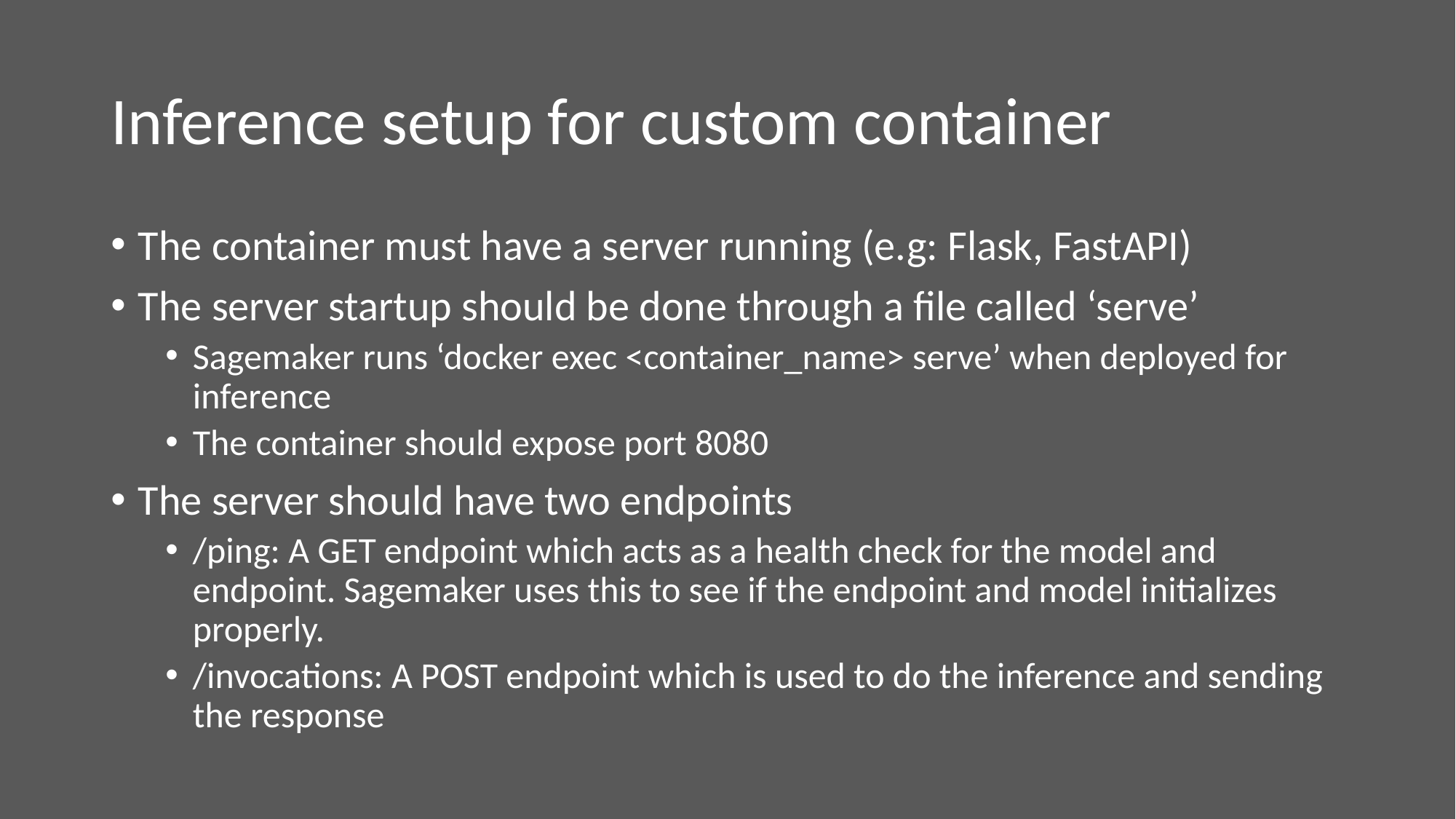

# Inference setup for custom container
The container must have a server running (e.g: Flask, FastAPI)
The server startup should be done through a file called ‘serve’
Sagemaker runs ‘docker exec <container_name> serve’ when deployed for inference
The container should expose port 8080
The server should have two endpoints
/ping: A GET endpoint which acts as a health check for the model and endpoint. Sagemaker uses this to see if the endpoint and model initializes properly.
/invocations: A POST endpoint which is used to do the inference and sending the response